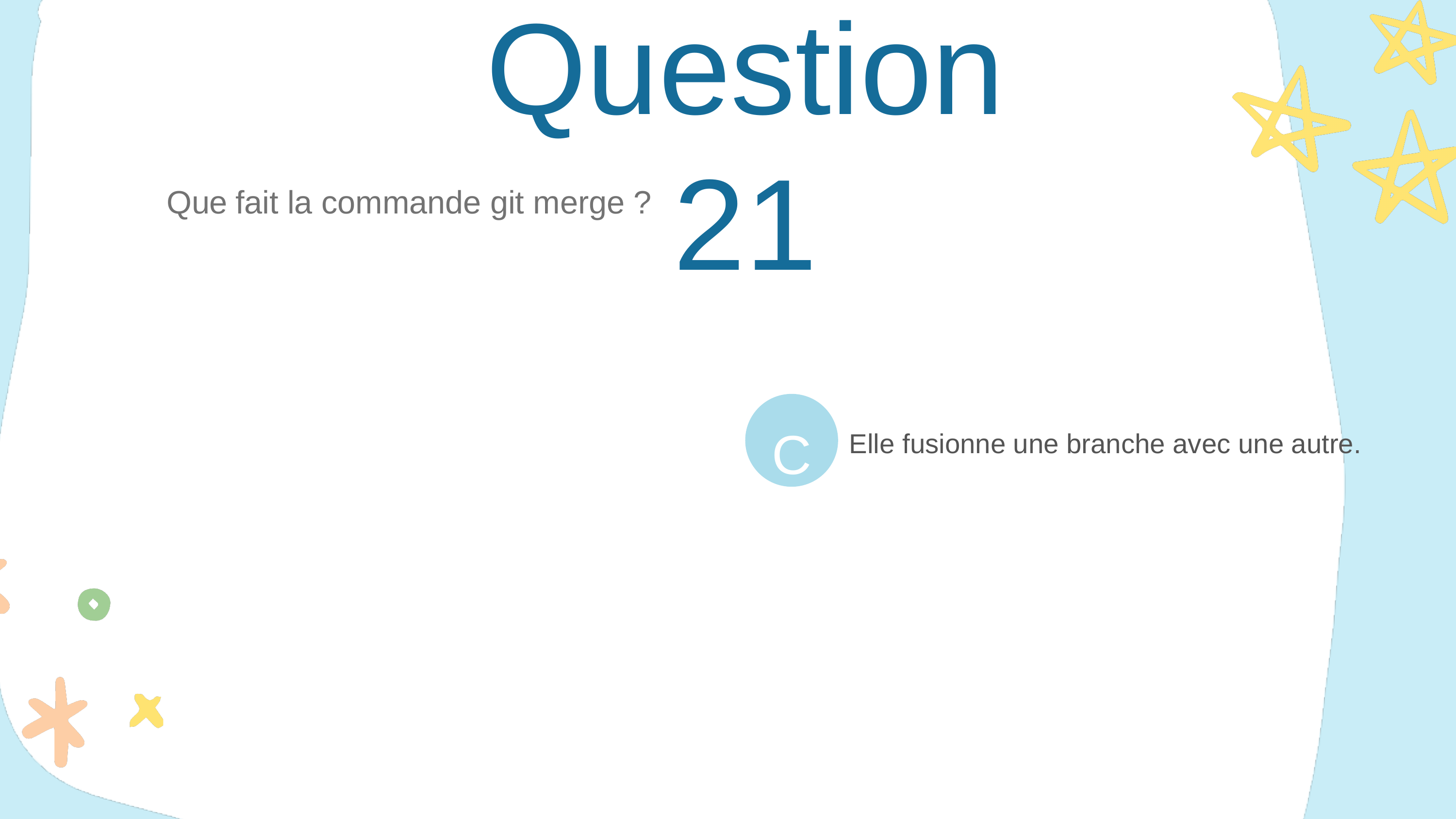

Question 21
Que fait la commande git merge ?

A

C
Elle fusionne une branche avec une autre.

B
D